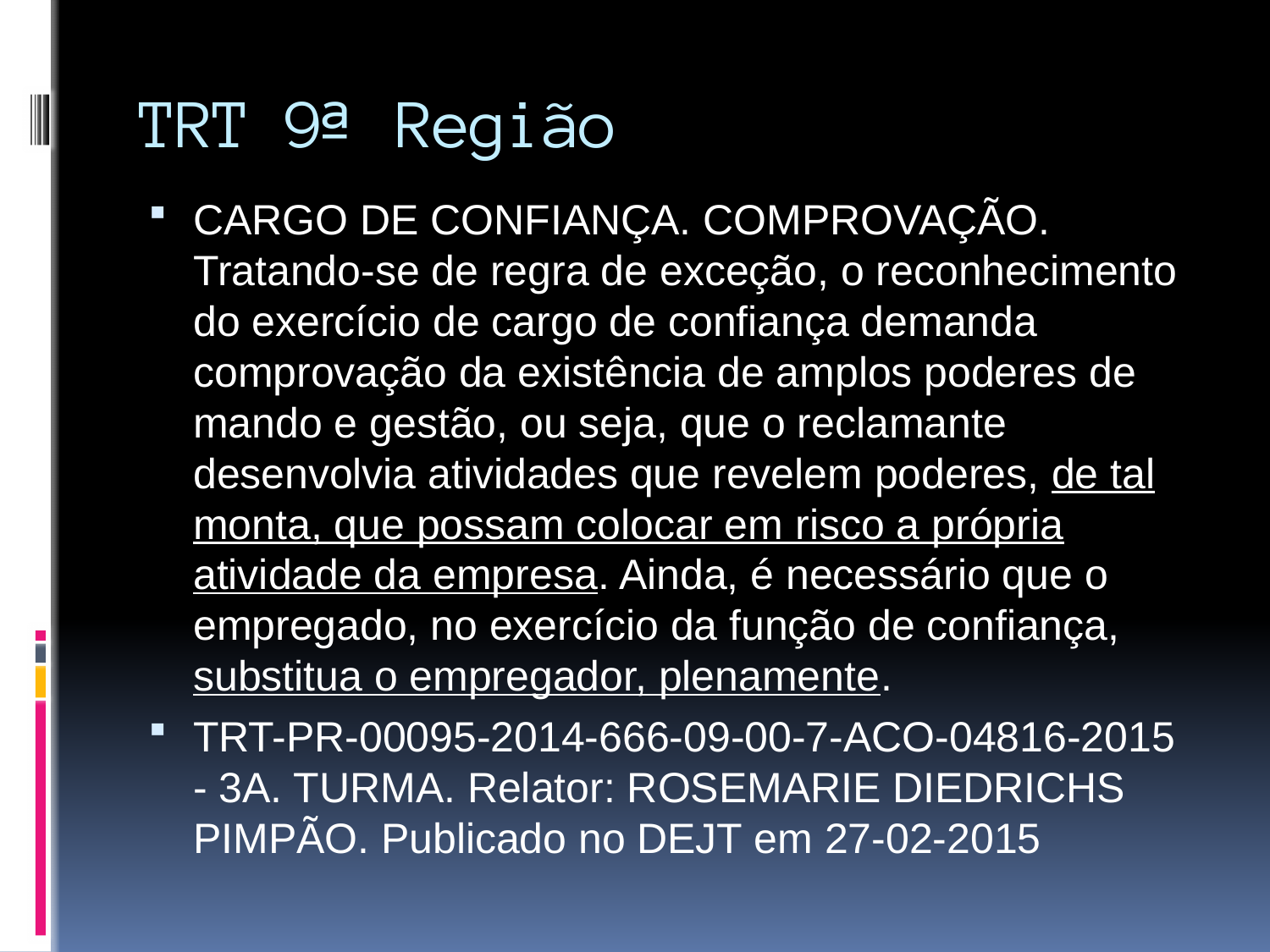

# TRT 9ª Região
CARGO DE CONFIANÇA. COMPROVAÇÃO. Tratando-se de regra de exceção, o reconhecimento do exercício de cargo de confiança demanda comprovação da existência de amplos poderes de mando e gestão, ou seja, que o reclamante desenvolvia atividades que revelem poderes, de tal monta, que possam colocar em risco a própria atividade da empresa. Ainda, é necessário que o empregado, no exercício da função de confiança, substitua o empregador, plenamente.
TRT-PR-00095-2014-666-09-00-7-ACO-04816-2015 - 3A. TURMA. Relator: ROSEMARIE DIEDRICHS PIMPÃO. Publicado no DEJT em 27-02-2015